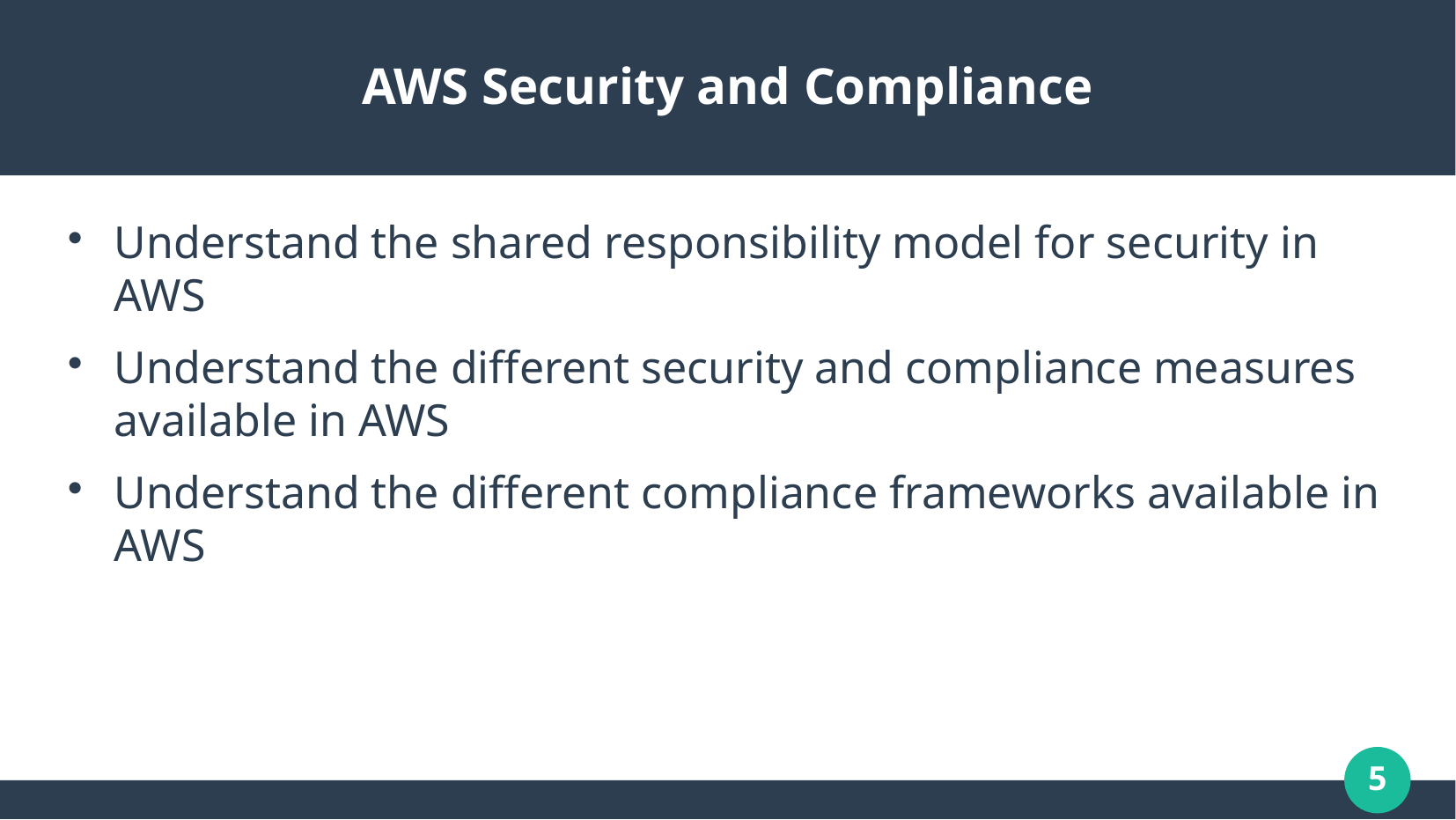

# AWS Security and Compliance
Understand the shared responsibility model for security in AWS
Understand the different security and compliance measures available in AWS
Understand the different compliance frameworks available in AWS